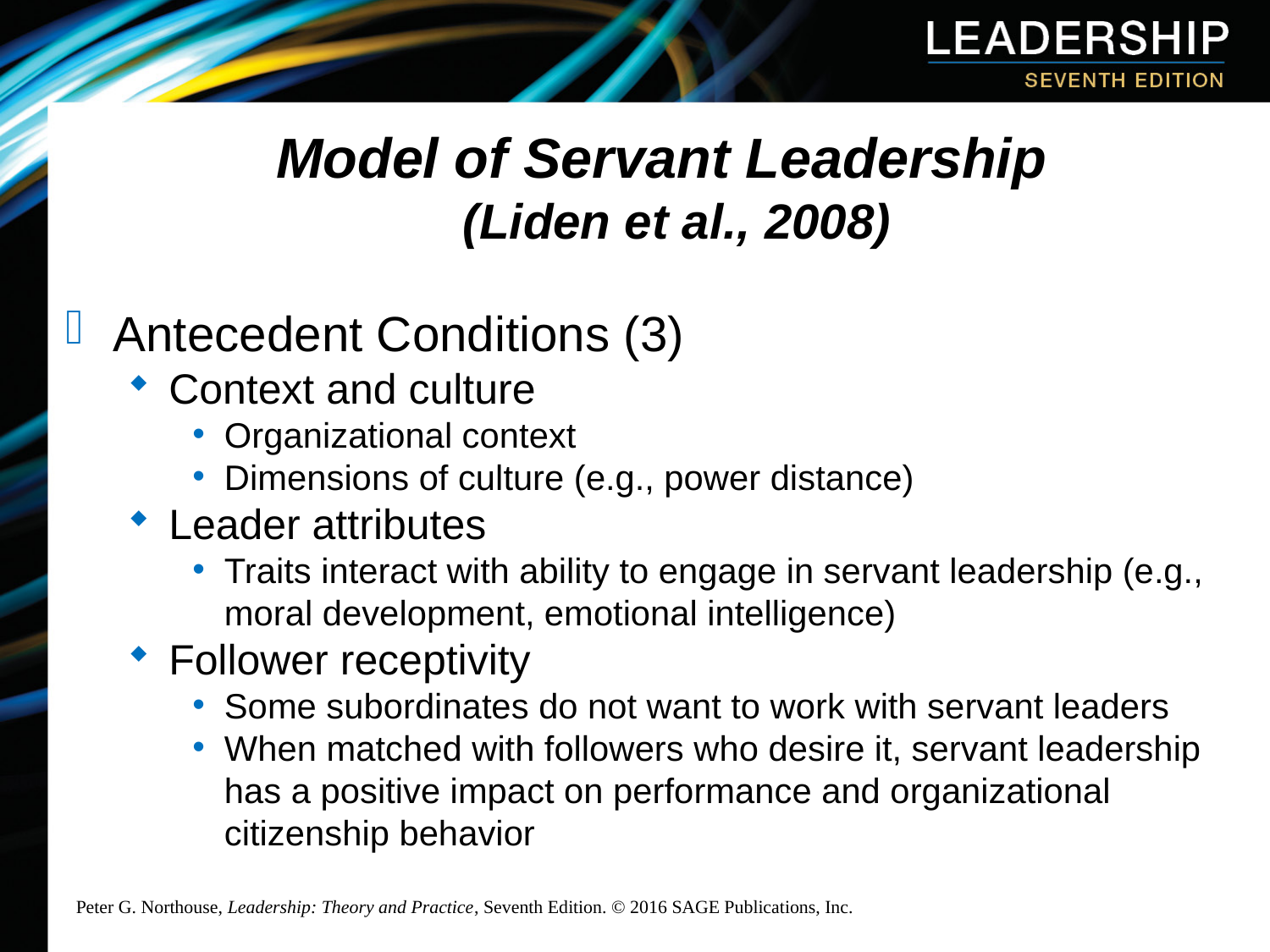

# Model of Servant Leadership (Liden et al., 2008)
Antecedent Conditions (3)
Context and culture
Organizational context
Dimensions of culture (e.g., power distance)
Leader attributes
Traits interact with ability to engage in servant leadership (e.g., moral development, emotional intelligence)
Follower receptivity
Some subordinates do not want to work with servant leaders
When matched with followers who desire it, servant leadership has a positive impact on performance and organizational citizenship behavior
Peter G. Northouse, Leadership: Theory and Practice, Seventh Edition. © 2016 SAGE Publications, Inc.